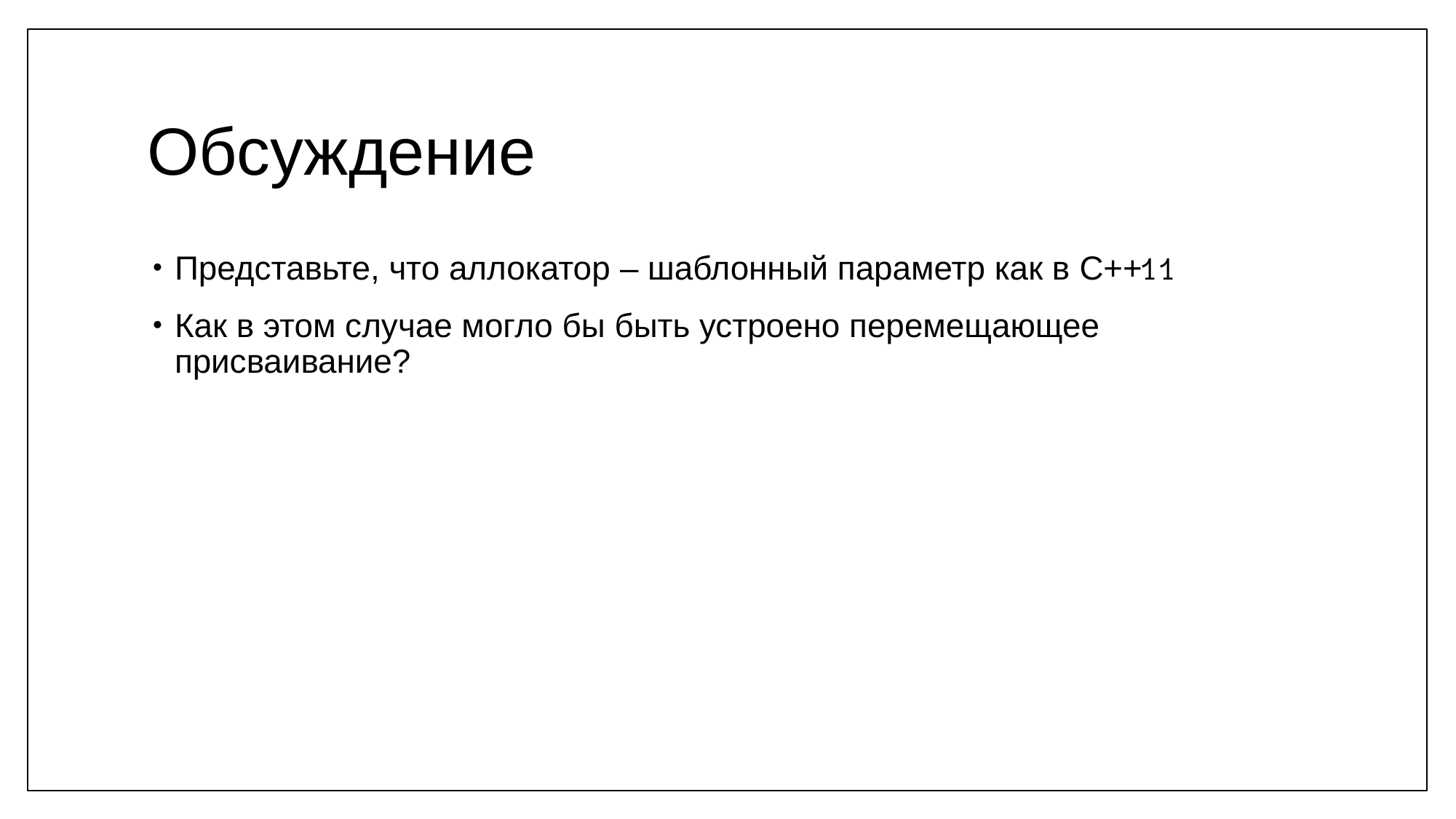

# Обсуждение
Представьте, что аллокатор – шаблонный параметр как в C++11
Как в этом случае могло бы быть устроено перемещающее присваивание?